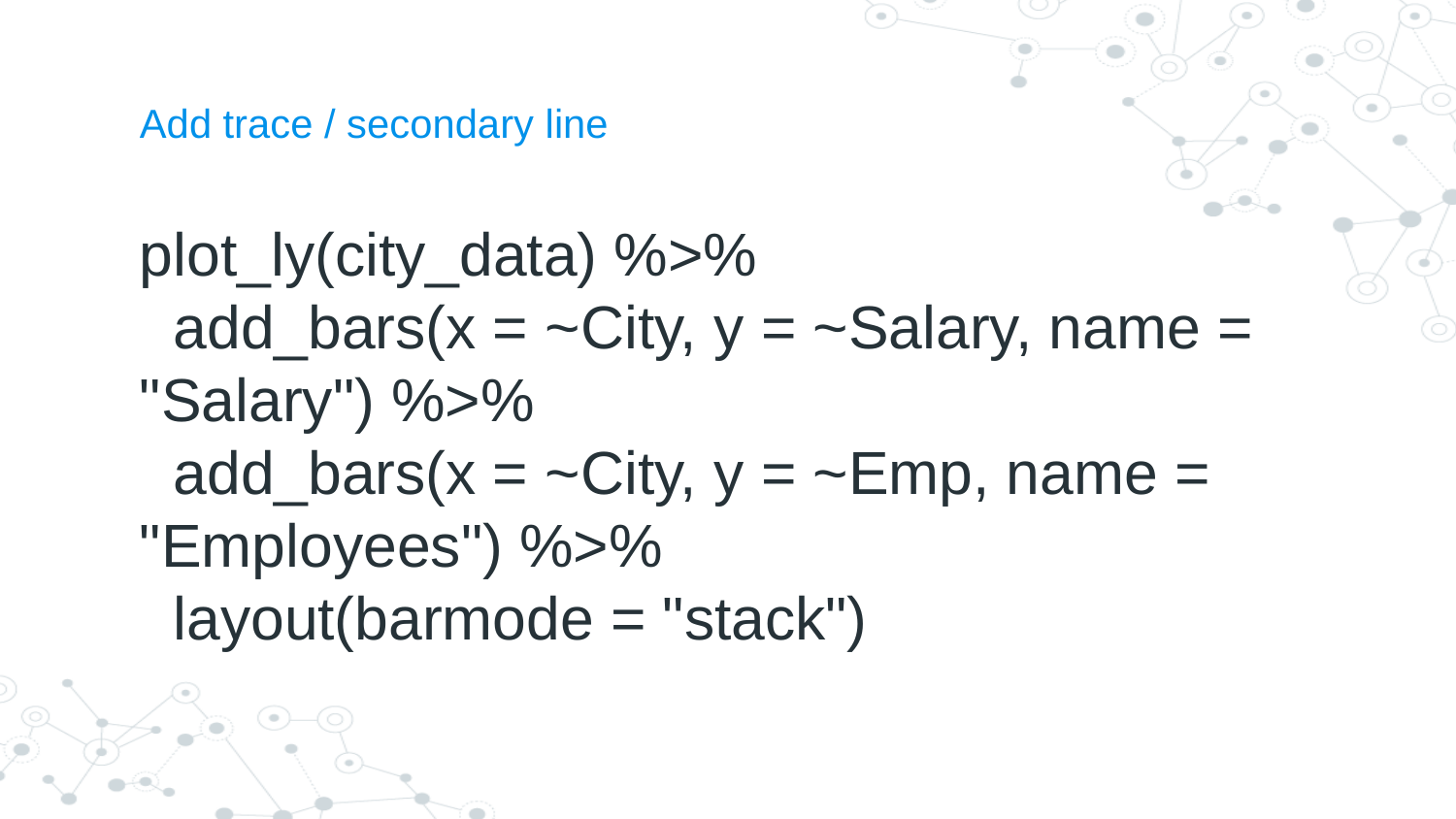

# Add trace / secondary line
plot_ly(city_data) %>%
  add_bars(x = ~City, y = ~Salary, name = "Salary") %>%
  add_bars(x = ~City, y = ~Emp, name = "Employees") %>%
  layout(barmode = "stack")